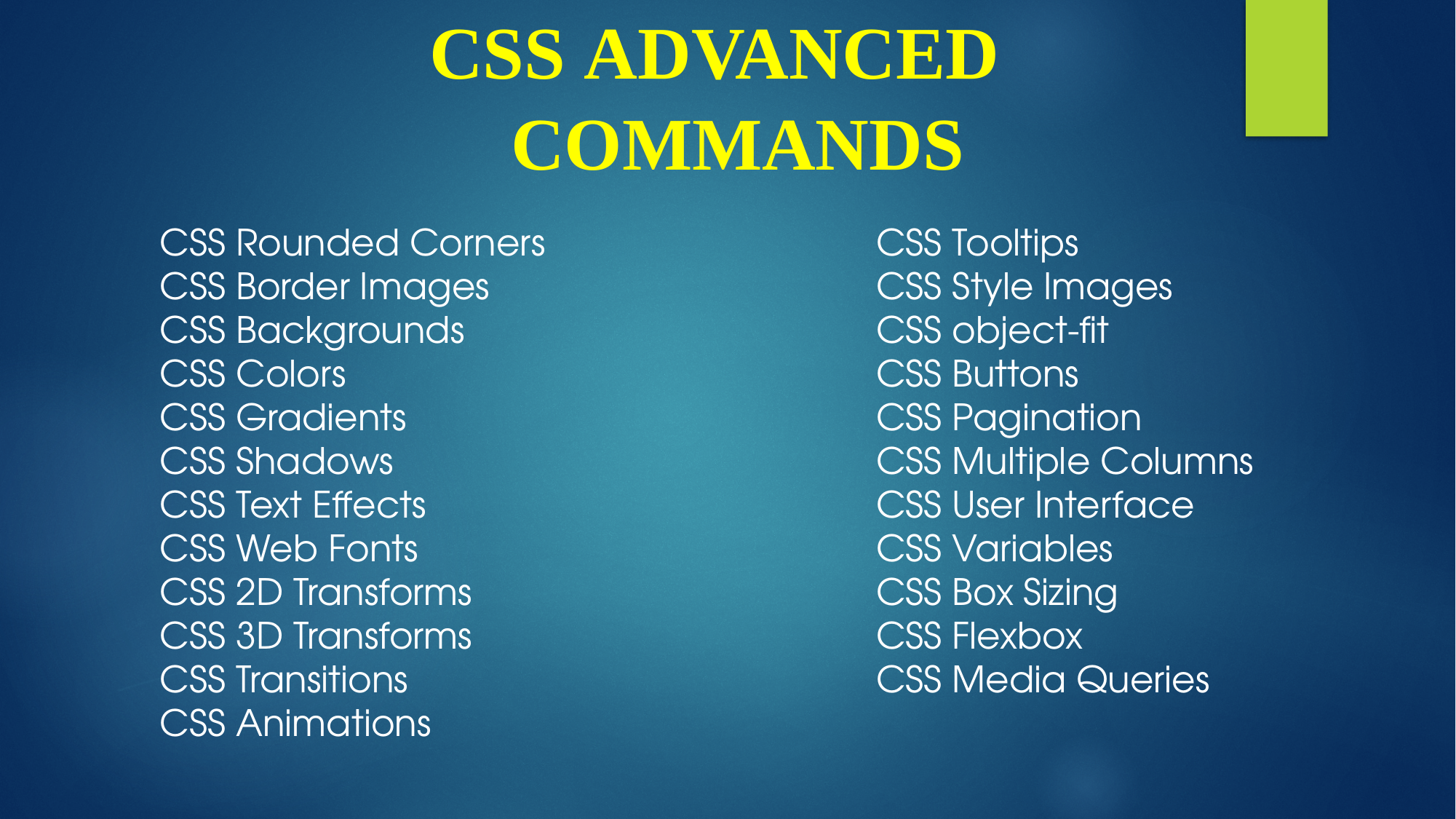

# CSS ADVANCED  COMMANDS
CSS Rounded Corners
CSS Border Images
CSS Backgrounds
CSS Colors
CSS Gradients
CSS Shadows
CSS Text Effects
CSS Web Fonts
CSS 2D Transforms
CSS 3D Transforms
CSS Transitions
CSS Animations

CSS Tooltips
CSS Style Images
CSS object-fit
CSS Buttons
CSS Pagination
CSS Multiple Columns
CSS User Interface
CSS Variables
CSS Box Sizing
CSS Flexbox
CSS Media Queries